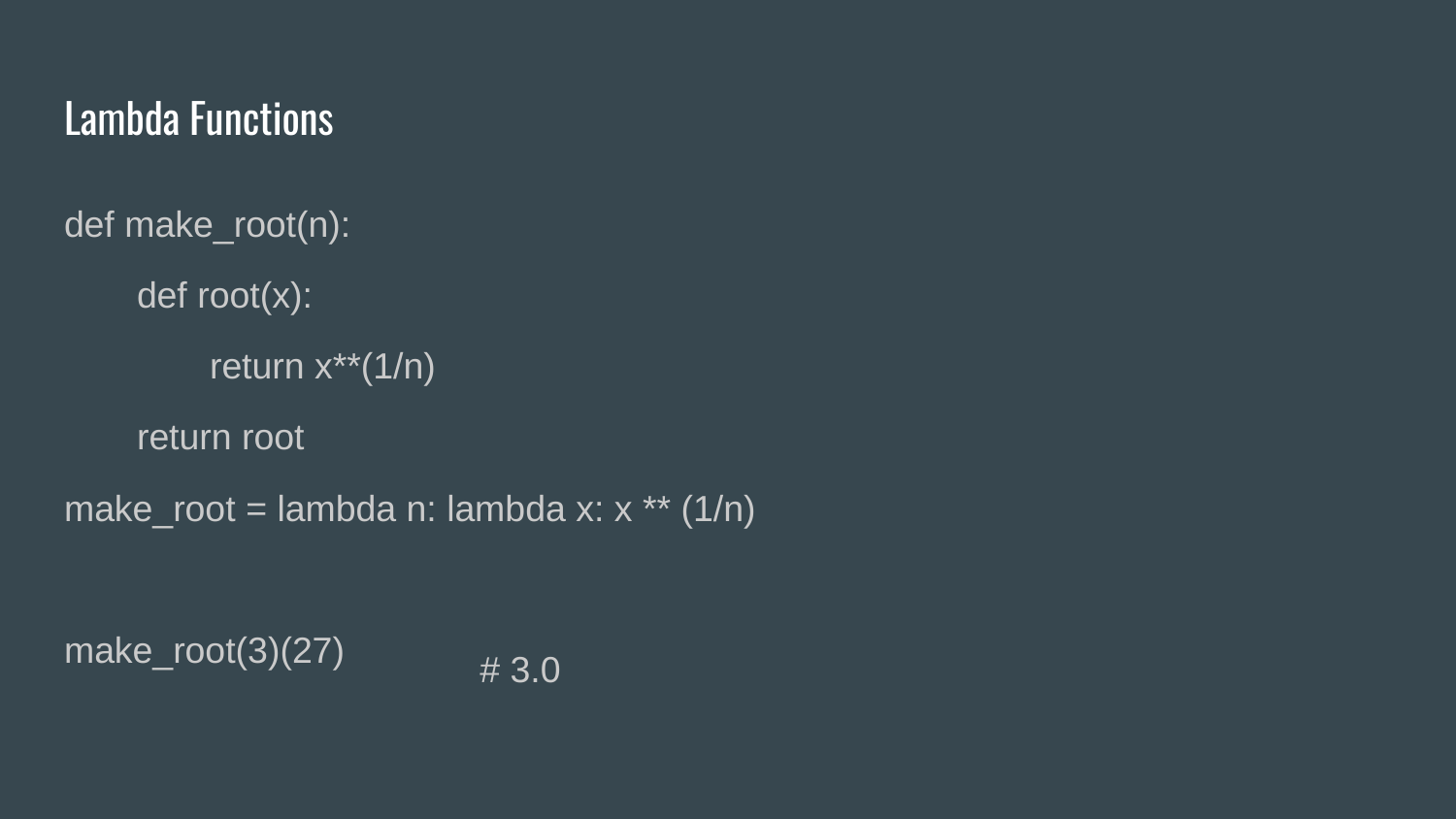

# Lambda Functions
def make_root(n):
def root(x):
return x**(1/n)
return root
make_root = lambda n: lambda x: x ** (1/n)

make_root(3)(27)
# 3.0